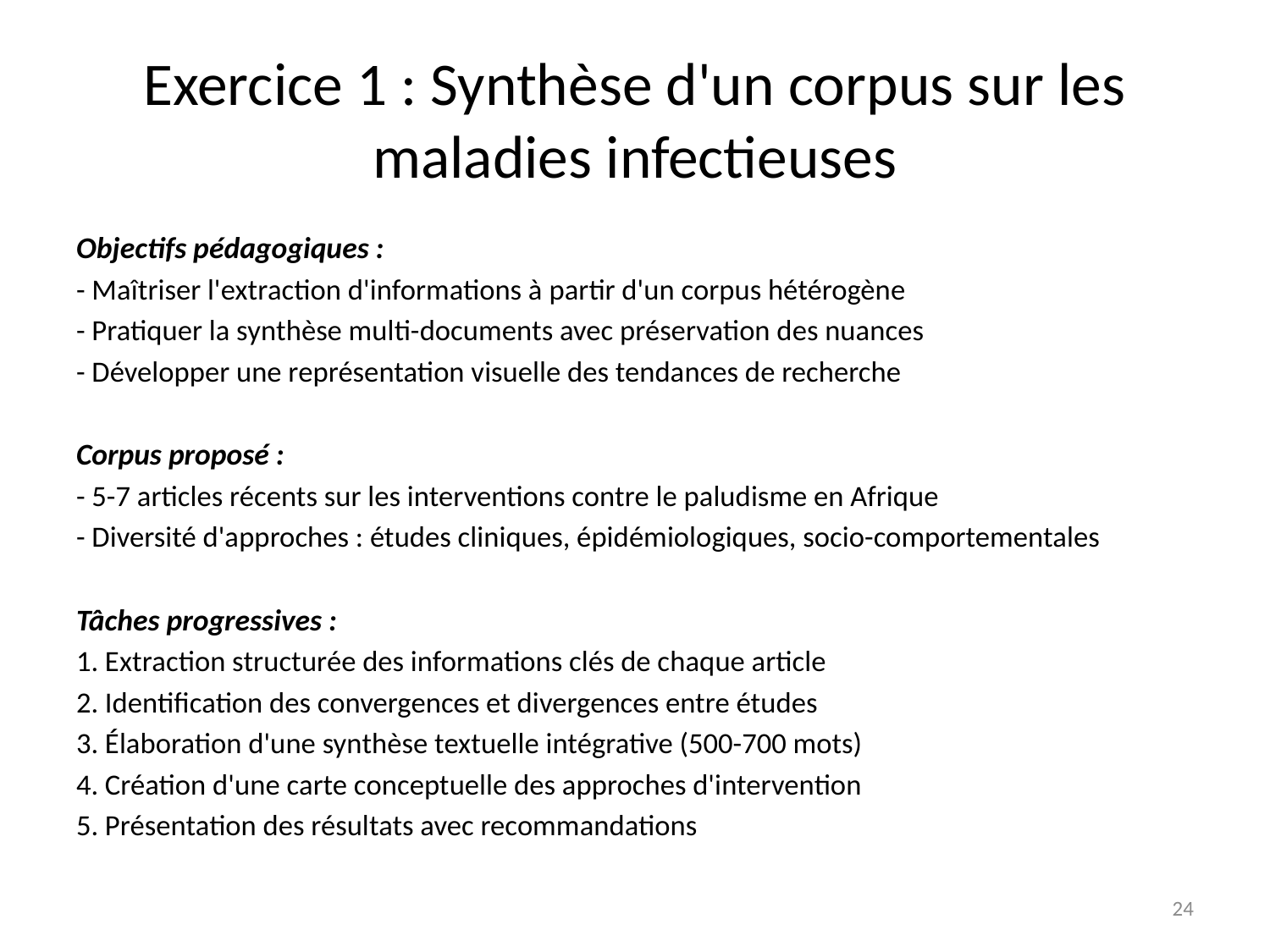

# Exercice 1 : Synthèse d'un corpus sur les maladies infectieuses
Objectifs pédagogiques :
- Maîtriser l'extraction d'informations à partir d'un corpus hétérogène
- Pratiquer la synthèse multi-documents avec préservation des nuances
- Développer une représentation visuelle des tendances de recherche

Corpus proposé :
- 5-7 articles récents sur les interventions contre le paludisme en Afrique
- Diversité d'approches : études cliniques, épidémiologiques, socio-comportementales

Tâches progressives :
1. Extraction structurée des informations clés de chaque article
2. Identification des convergences et divergences entre études
3. Élaboration d'une synthèse textuelle intégrative (500-700 mots)
4. Création d'une carte conceptuelle des approches d'intervention
5. Présentation des résultats avec recommandations
24